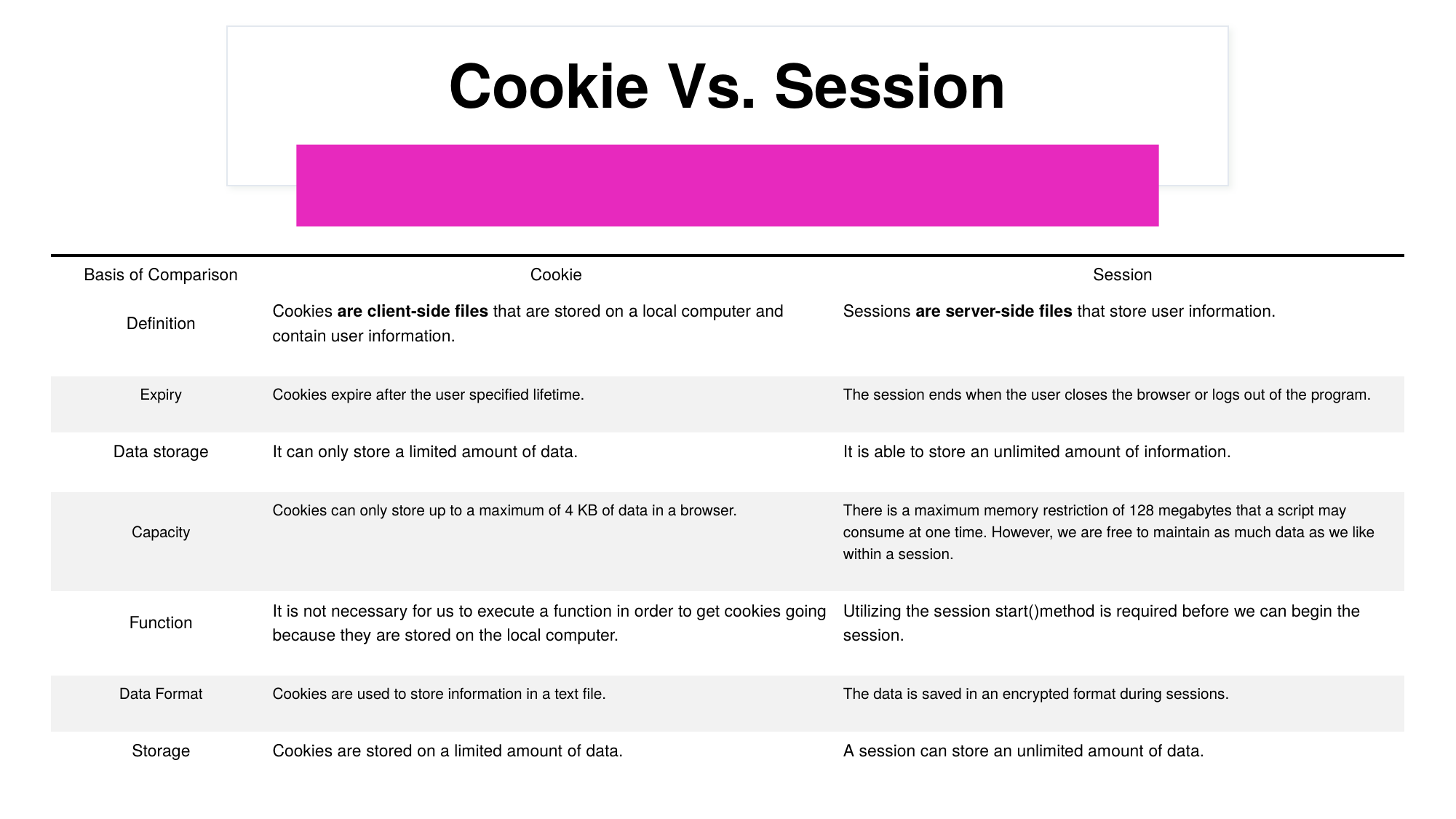

# Cookie Vs. Session

| Basis of Comparison | Cookie | Session |
| --- | --- | --- |
| Definition | Cookies are client-side files that are stored on a local computer and contain user information. | Sessions are server-side files that store user information. |
| Expiry | Cookies expire after the user specified lifetime. | The session ends when the user closes the browser or logs out of the program. |
| Data storage | It can only store a limited amount of data. | It is able to store an unlimited amount of information. |
| Capacity | Cookies can only store up to a maximum of 4 KB of data in a browser. | There is a maximum memory restriction of 128 megabytes that a script may consume at one time. However, we are free to maintain as much data as we like within a session. |
| Function | It is not necessary for us to execute a function in order to get cookies going because they are stored on the local computer. | Utilizing the session start()method is required before we can begin the session. |
| Data Format | Cookies are used to store information in a text file. | The data is saved in an encrypted format during sessions. |
| Storage | Cookies are stored on a limited amount of data. | A session can store an unlimited amount of data. |

Prepared by Ms. Hana AlRasheed